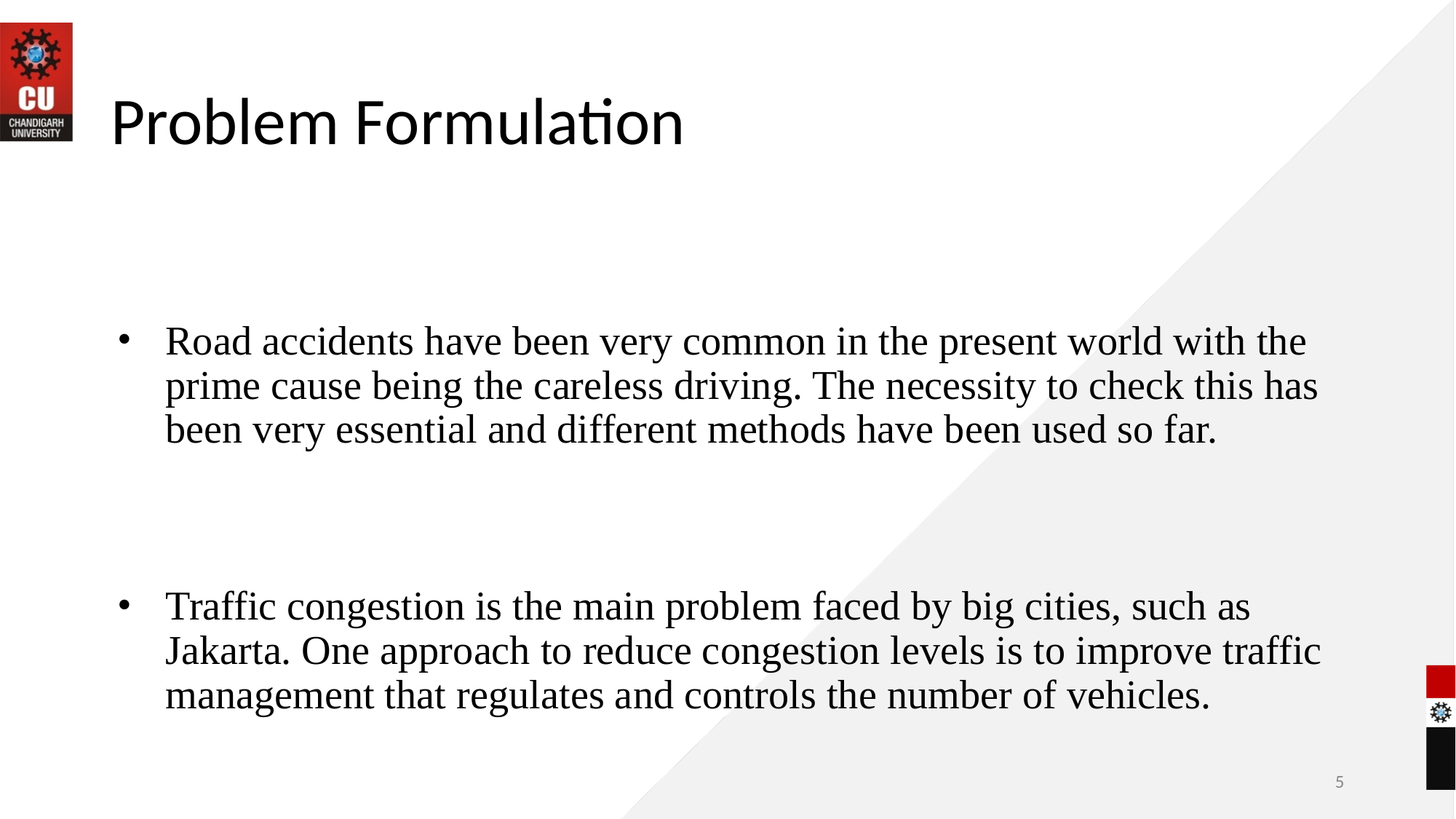

# Problem Formulation

Road accidents have been very common in the present world with the prime cause being the careless driving. The necessity to check this has been very essential and different methods have been used so far.

Traffic congestion is the main problem faced by big cities, such as Jakarta. One approach to reduce congestion levels is to improve traffic management that regulates and controls the number of vehicles.

5